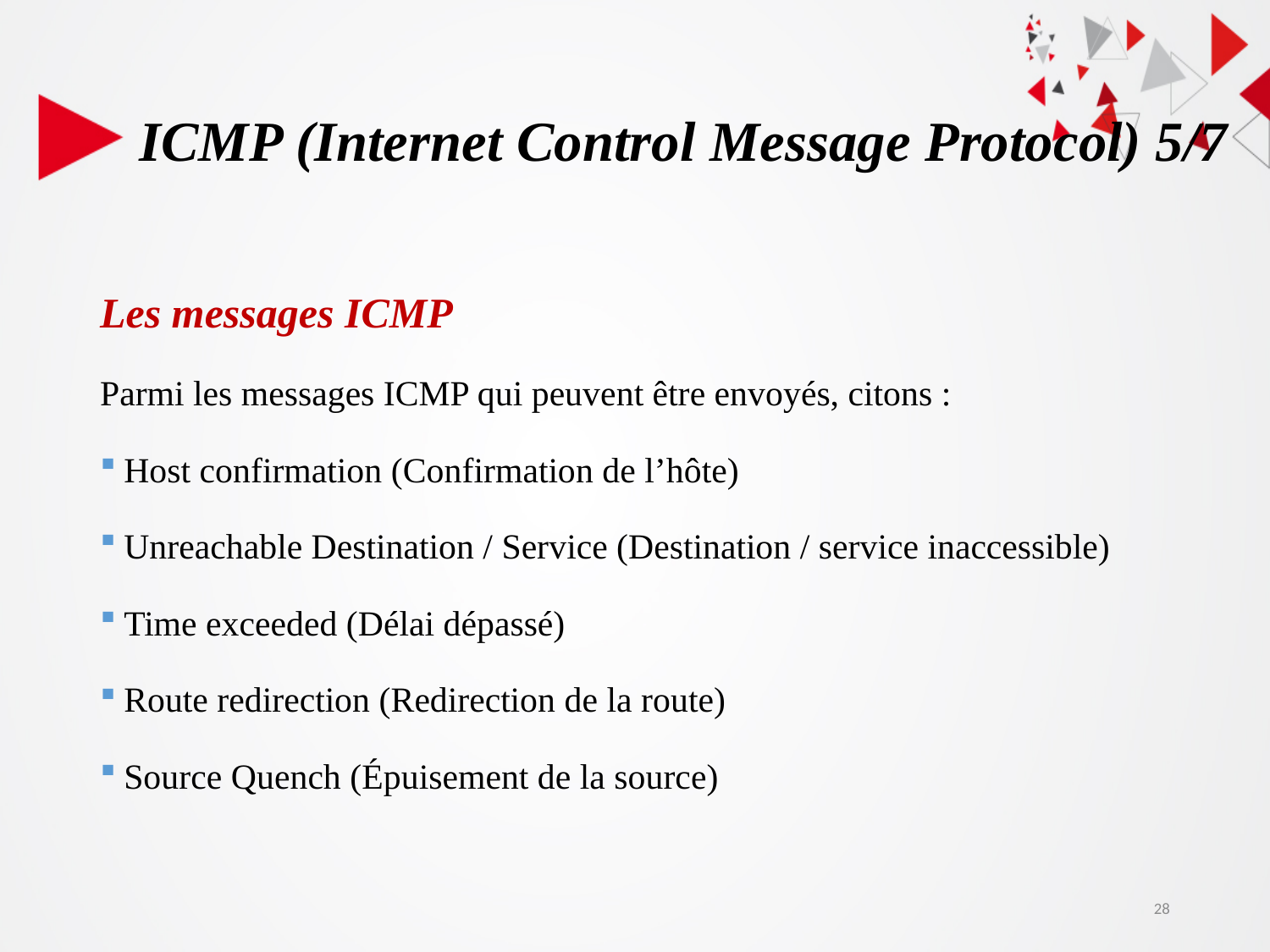

# ICMP (Internet Control Message Protocol) 5/7
Les messages ICMP
Parmi les messages ICMP qui peuvent être envoyés, citons :
Host confirmation (Confirmation de l’hôte)
Unreachable Destination / Service (Destination / service inaccessible)
Time exceeded (Délai dépassé)
Route redirection (Redirection de la route)
Source Quench (Épuisement de la source)
28